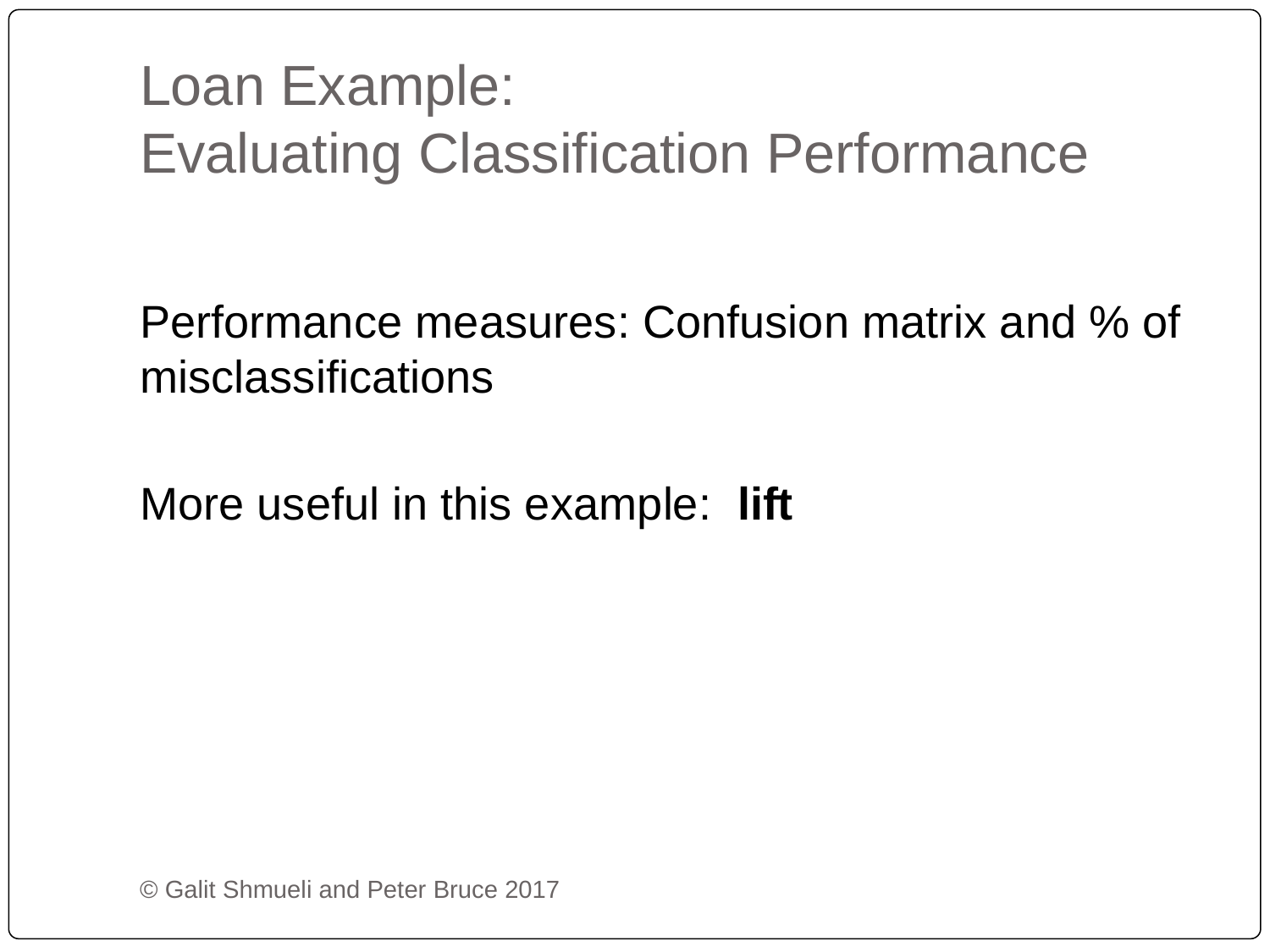

# Loan Example: Evaluating Classification Performance
Performance measures: Confusion matrix and % of misclassifications

More useful in this example:  lift
© Galit Shmueli and Peter Bruce 2017